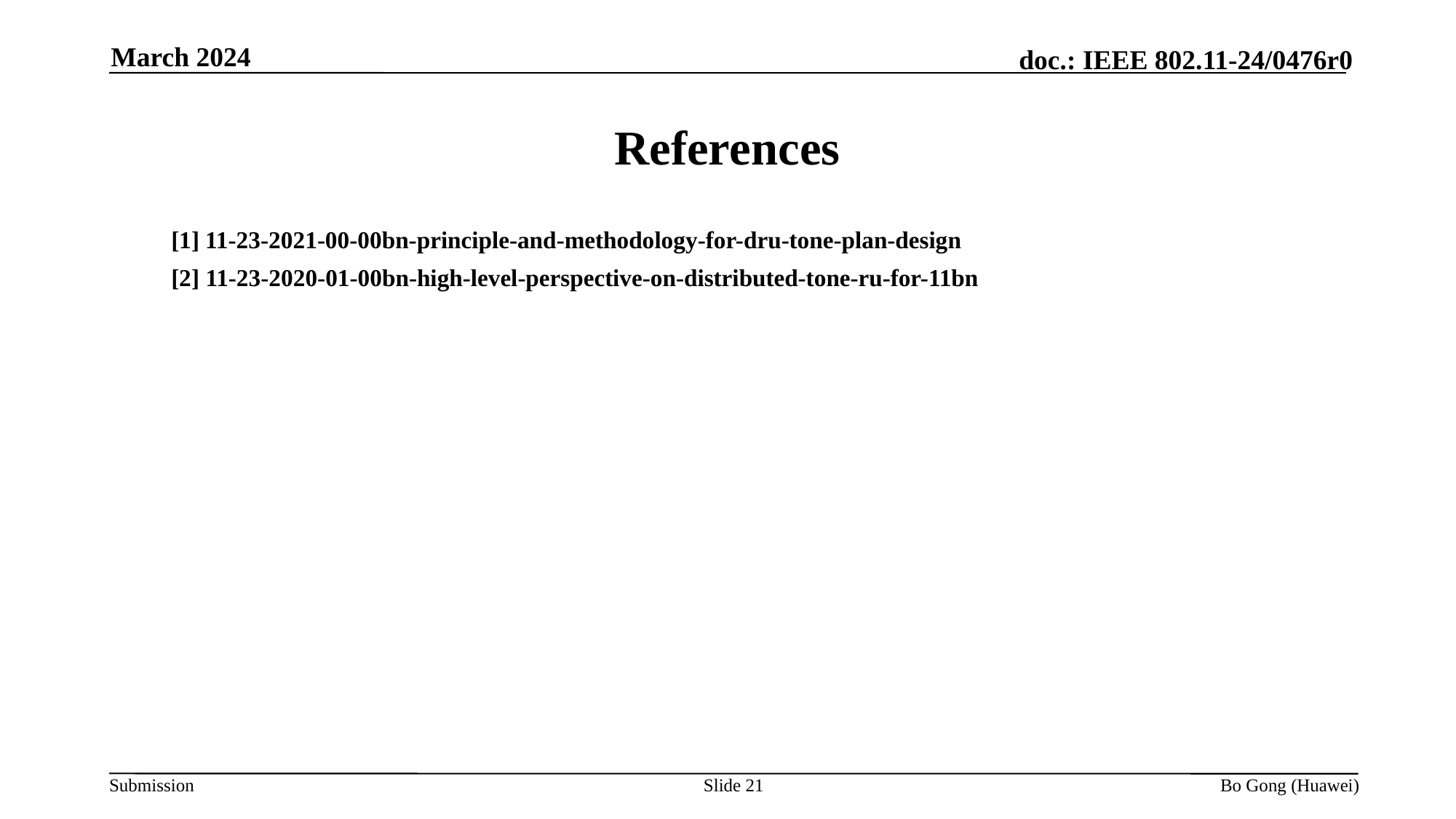

March 2024
# References
[1] 11-23-2021-00-00bn-principle-and-methodology-for-dru-tone-plan-design
[2] 11-23-2020-01-00bn-high-level-perspective-on-distributed-tone-ru-for-11bn

Slide 21
Bo Gong (Huawei)